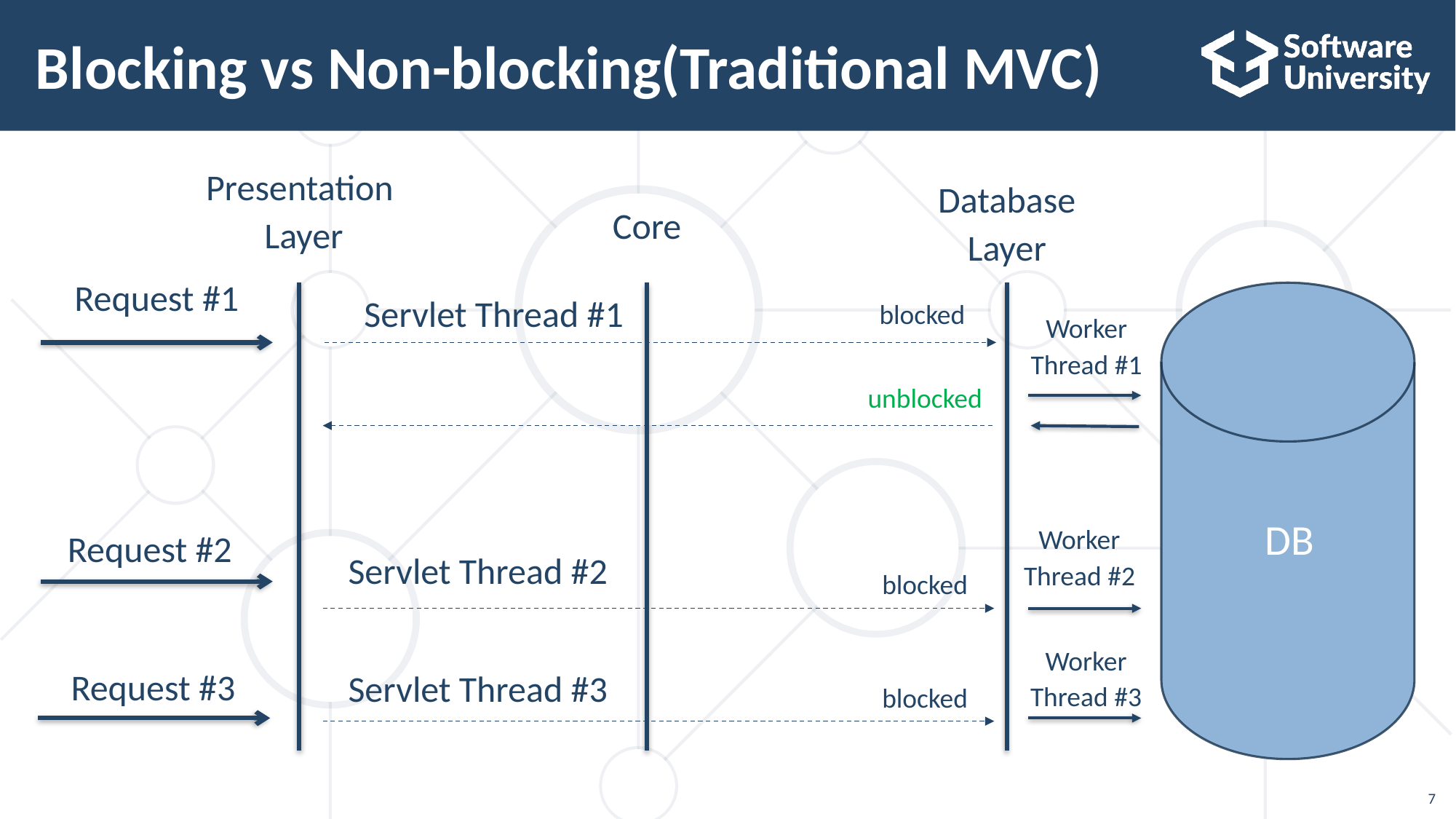

# Blocking vs Non-blocking(Traditional MVC)
Presentation
Layer
Database
Layer
Core
Request #1
Servlet Thread #1
blocked

Worker Thread #1
unblocked
DB
Worker Thread #2
Request #2
Servlet Thread #2
blocked
Worker Thread #3
Request #3
Servlet Thread #3
blocked
7